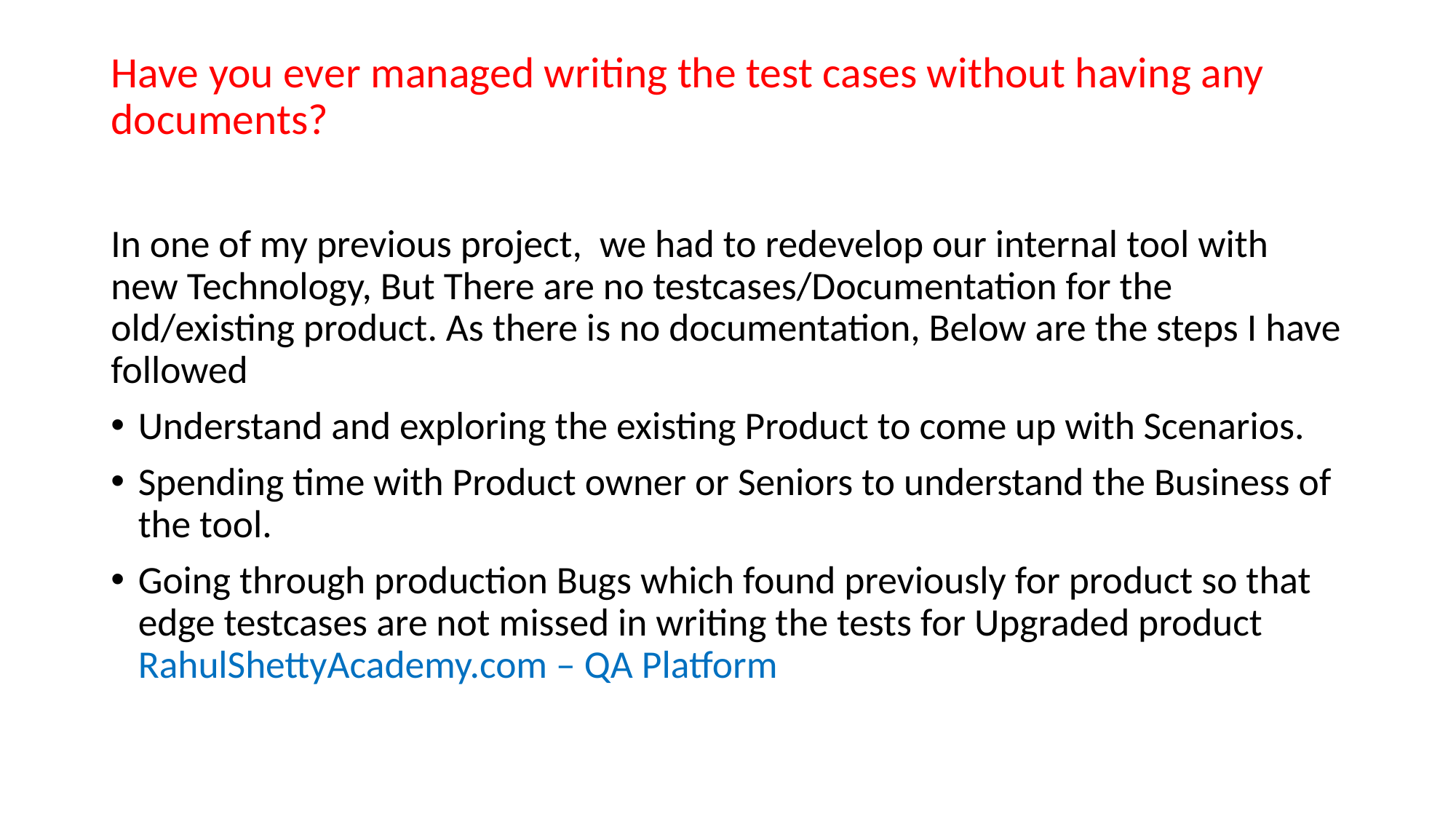

# Have you ever managed writing the test cases without having any documents?
In one of my previous project,  we had to redevelop our internal tool with new Technology, But There are no testcases/Documentation for the old/existing product. As there is no documentation, Below are the steps I have followed
Understand and exploring the existing Product to come up with Scenarios.
Spending time with Product owner or Seniors to understand the Business of the tool.
Going through production Bugs which found previously for product so that edge testcases are not missed in writing the tests for Upgraded product
RahulShettyAcademy.com – QA Platform